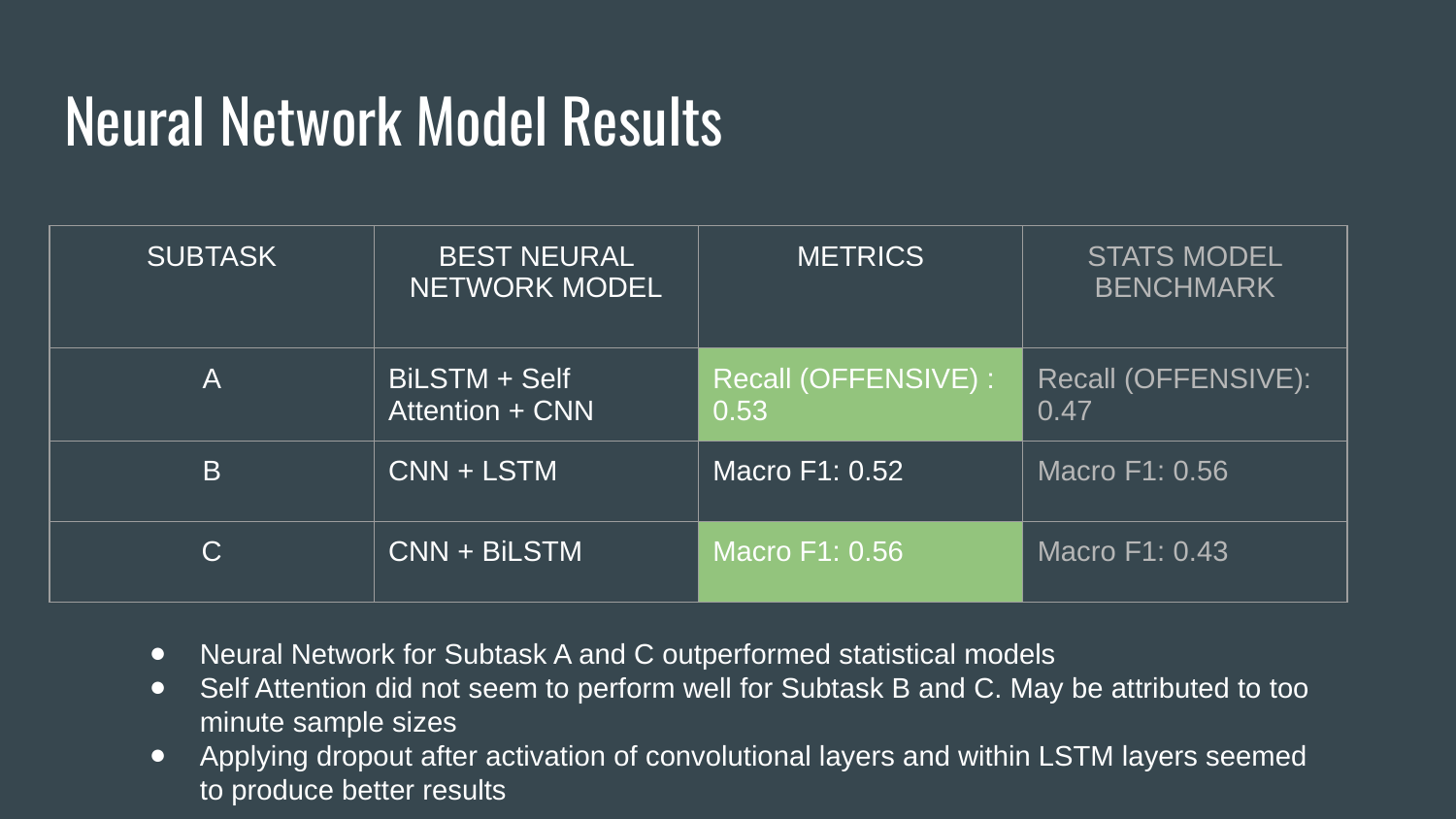

# Neural Network Model Results
| SUBTASK | BEST NEURAL NETWORK MODEL | METRICS | STATS MODEL BENCHMARK |
| --- | --- | --- | --- |
| A | BiLSTM + Self Attention + CNN | Recall (OFFENSIVE) : 0.53 | Recall (OFFENSIVE): 0.47 |
| B | CNN + LSTM | Macro F1: 0.52 | Macro F1: 0.56 |
| C | CNN + BiLSTM | Macro F1: 0.56 | Macro F1: 0.43 |
Neural Network for Subtask A and C outperformed statistical models
Self Attention did not seem to perform well for Subtask B and C. May be attributed to too minute sample sizes
Applying dropout after activation of convolutional layers and within LSTM layers seemed to produce better results